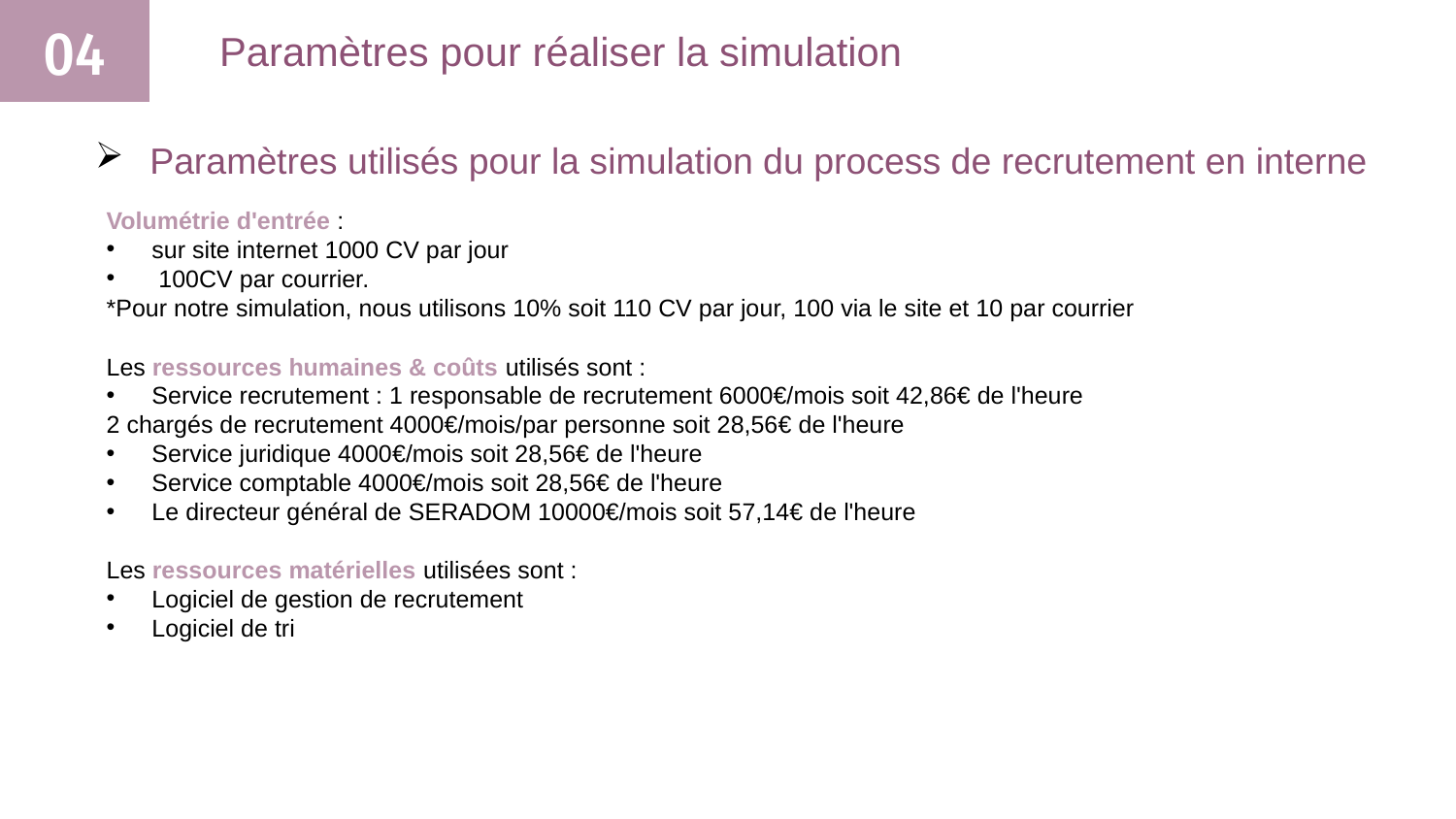

Paramètres pour réaliser la simulation
04
Paramètres utilisés pour la simulation du process de recrutement en interne
Volumétrie d'entrée :
sur site internet 1000 CV par jour
 100CV par courrier.
*Pour notre simulation, nous utilisons 10% soit 110 CV par jour, 100 via le site et 10 par courrier
Les ressources humaines & coûts utilisés sont :
Service recrutement : 1 responsable de recrutement 6000€/mois soit 42,86€ de l'heure
2 chargés de recrutement 4000€/mois/par personne soit 28,56€ de l'heure
Service juridique 4000€/mois soit 28,56€ de l'heure
Service comptable 4000€/mois soit 28,56€ de l'heure
Le directeur général de SERADOM 10000€/mois soit 57,14€ de l'heure

Les ressources matérielles utilisées sont :
Logiciel de gestion de recrutement
Logiciel de tri